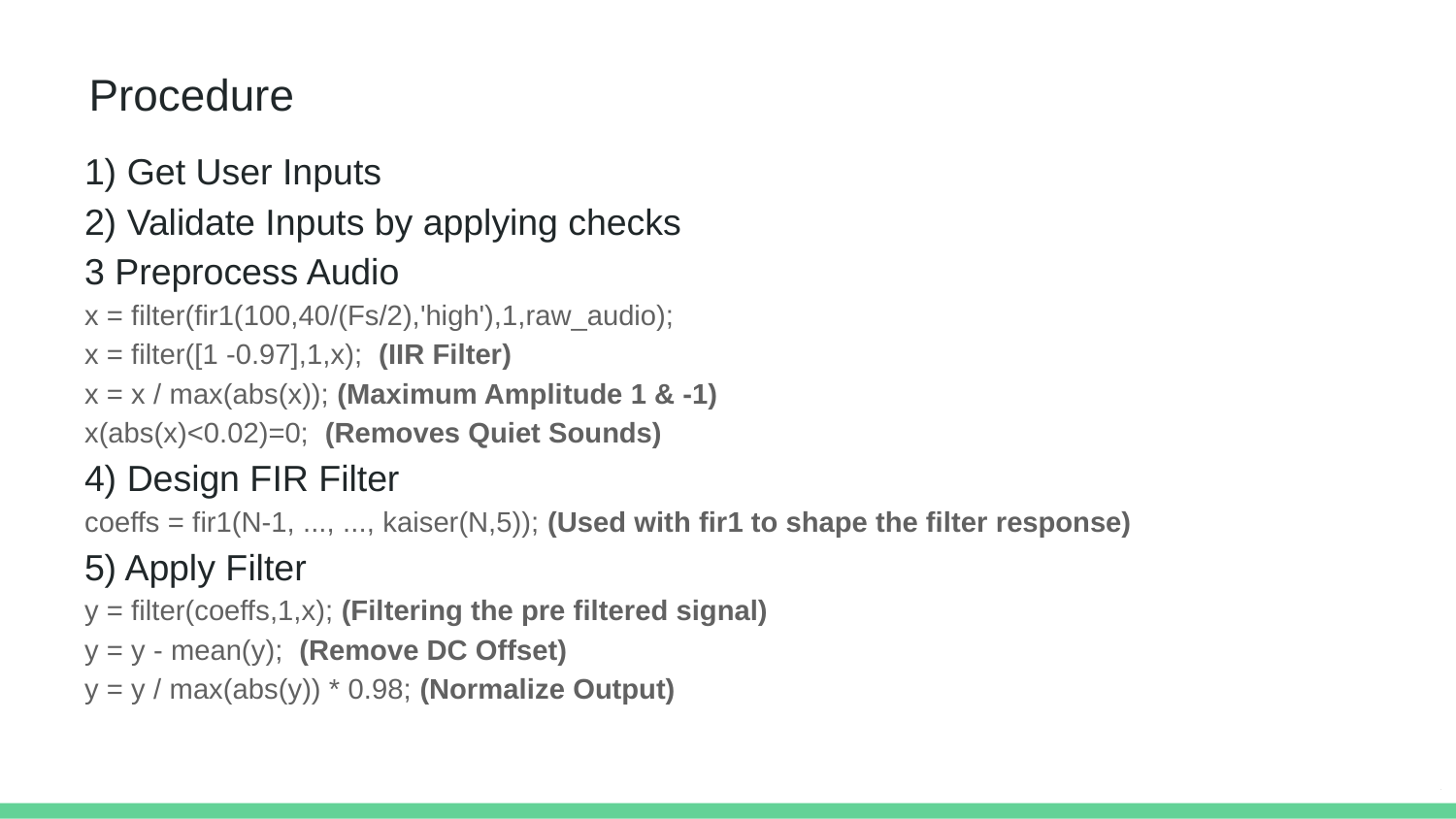

# Procedure
1) Get User Inputs
2) Validate Inputs by applying checks
3 Preprocess Audio
x = filter(fir1(100,40/(Fs/2),'high'),1,raw_audio);
x = filter([1 -0.97],1,x);  (IIR Filter)
x = x / max(abs(x)); (Maximum Amplitude 1 & -1)
x(abs(x)<0.02)=0;  (Removes Quiet Sounds)
4) Design FIR Filter
coeffs = fir1(N-1, ..., ..., kaiser(N,5)); (Used with fir1 to shape the filter response)
5) Apply Filter
y = filter(coeffs,1,x); (Filtering the pre filtered signal)
y = y - mean(y);  (Remove DC Offset)
y = y / max(abs(y)) * 0.98; (Normalize Output)

4